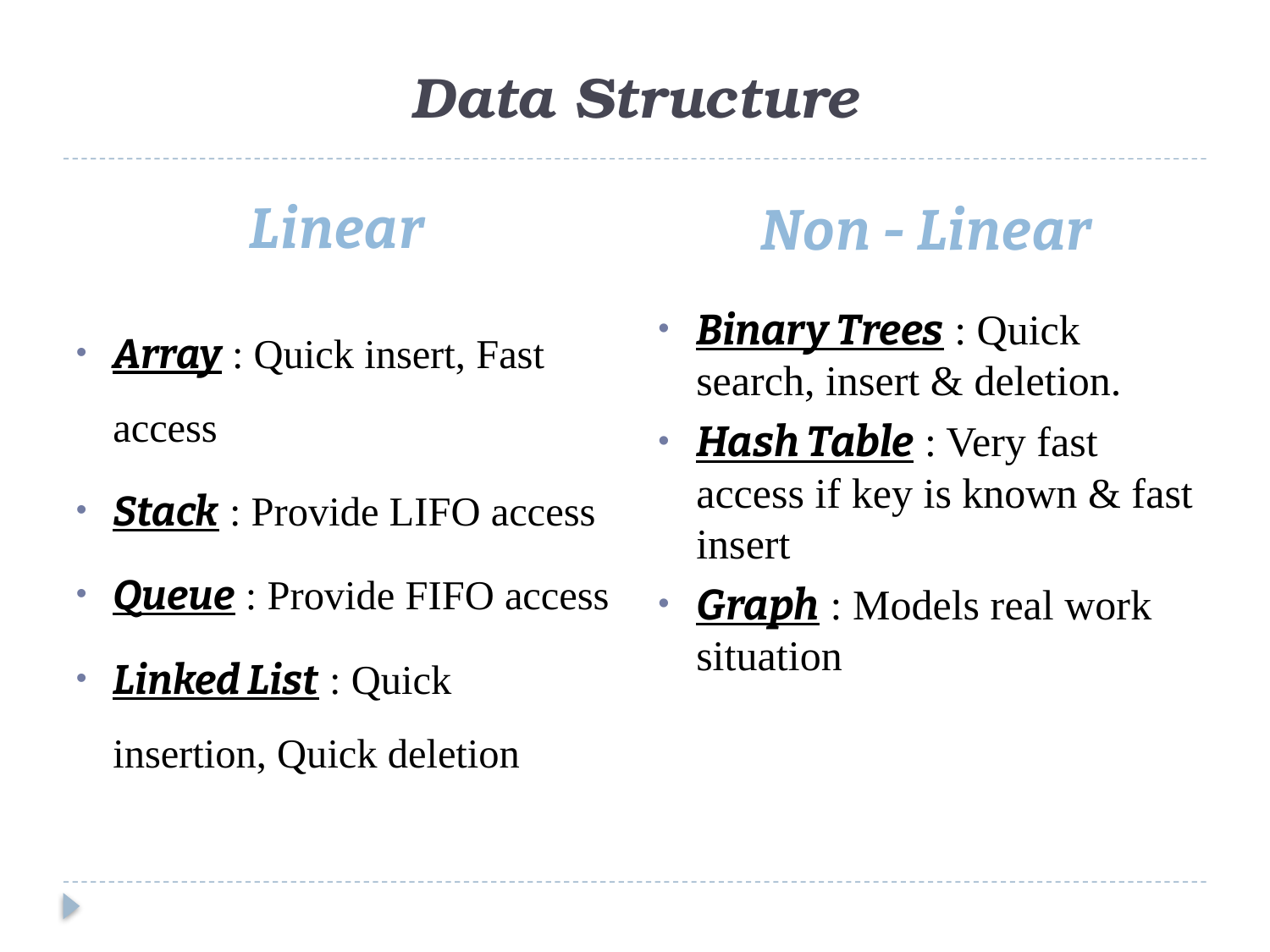

# Data Structure
Linear
Non - Linear
Array : Quick insert, Fast access
Stack : Provide LIFO access
Queue : Provide FIFO access
Linked List : Quick insertion, Quick deletion
Binary Trees : Quick search, insert & deletion.
Hash Table : Very fast access if key is known & fast insert
Graph : Models real work situation